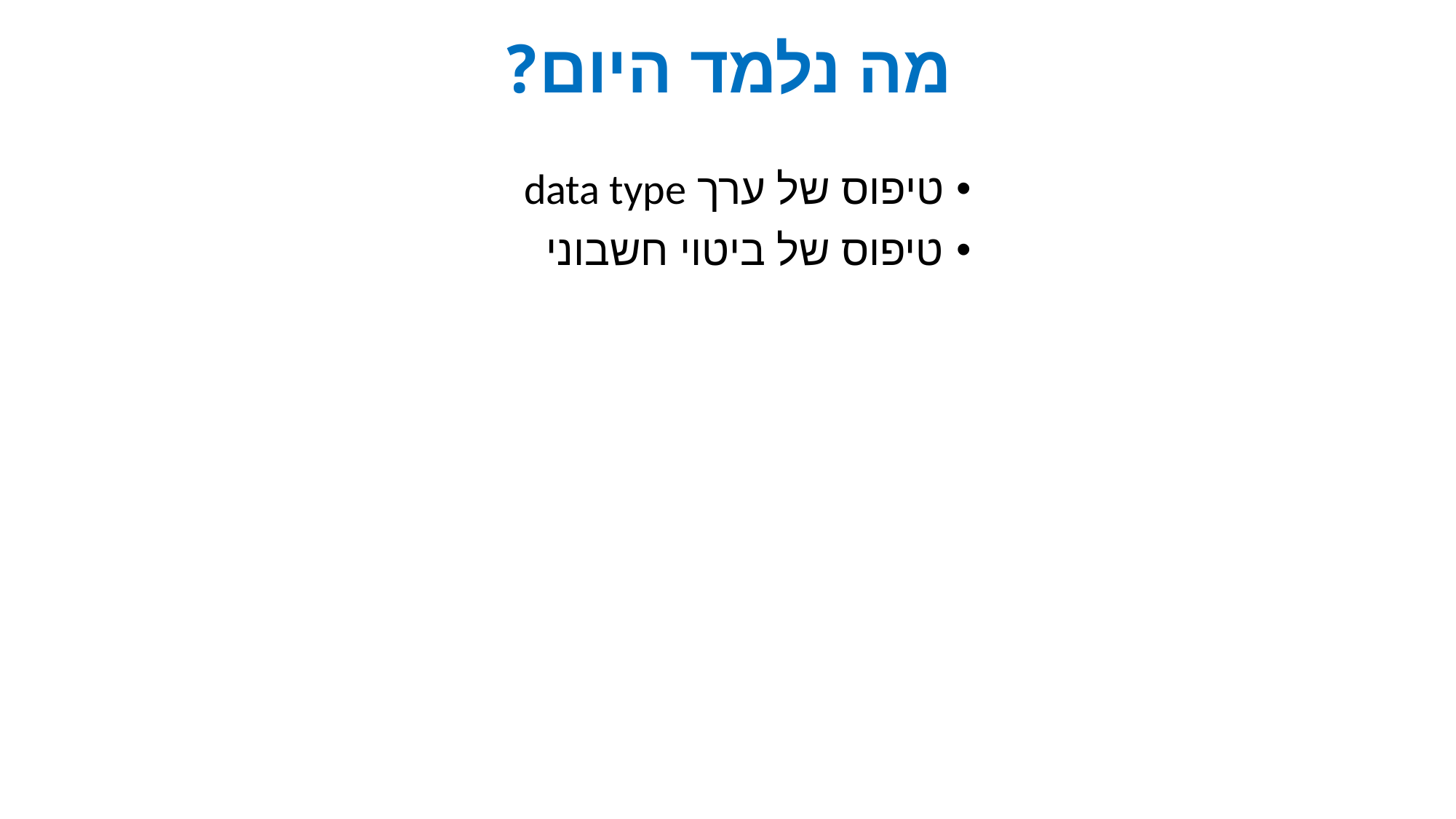

# מה נלמד היום?
טיפוס של ערך data type
טיפוס של ביטוי חשבוני